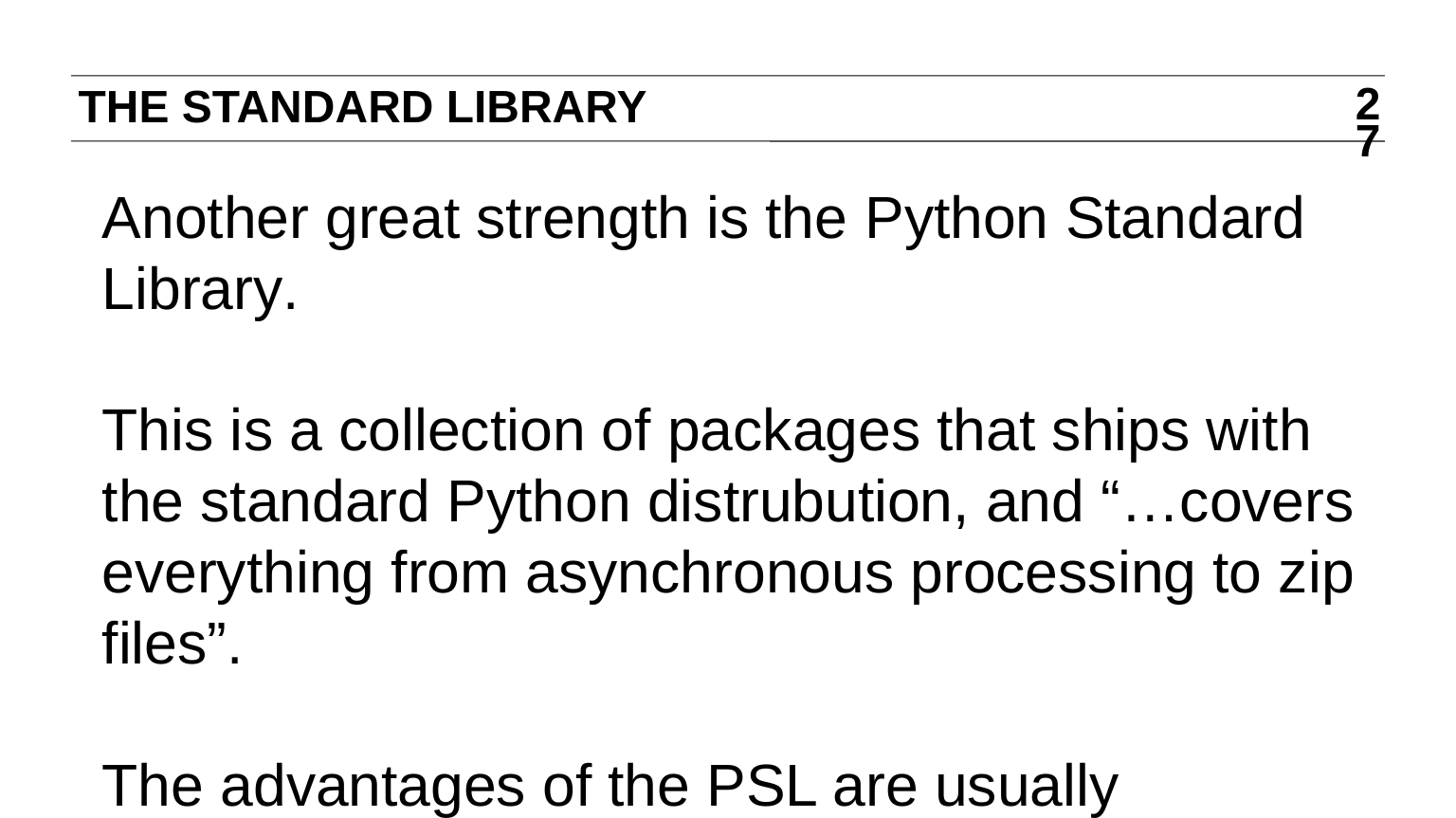

The standard library
27
Another great strength is the Python Standard Library.

This is a collection of packages that ships with the standard Python distrubution, and “…covers everything from asynchronous processing to zip files”.

The advantages of the PSL are usually described by saying that Python comes with batteries included.